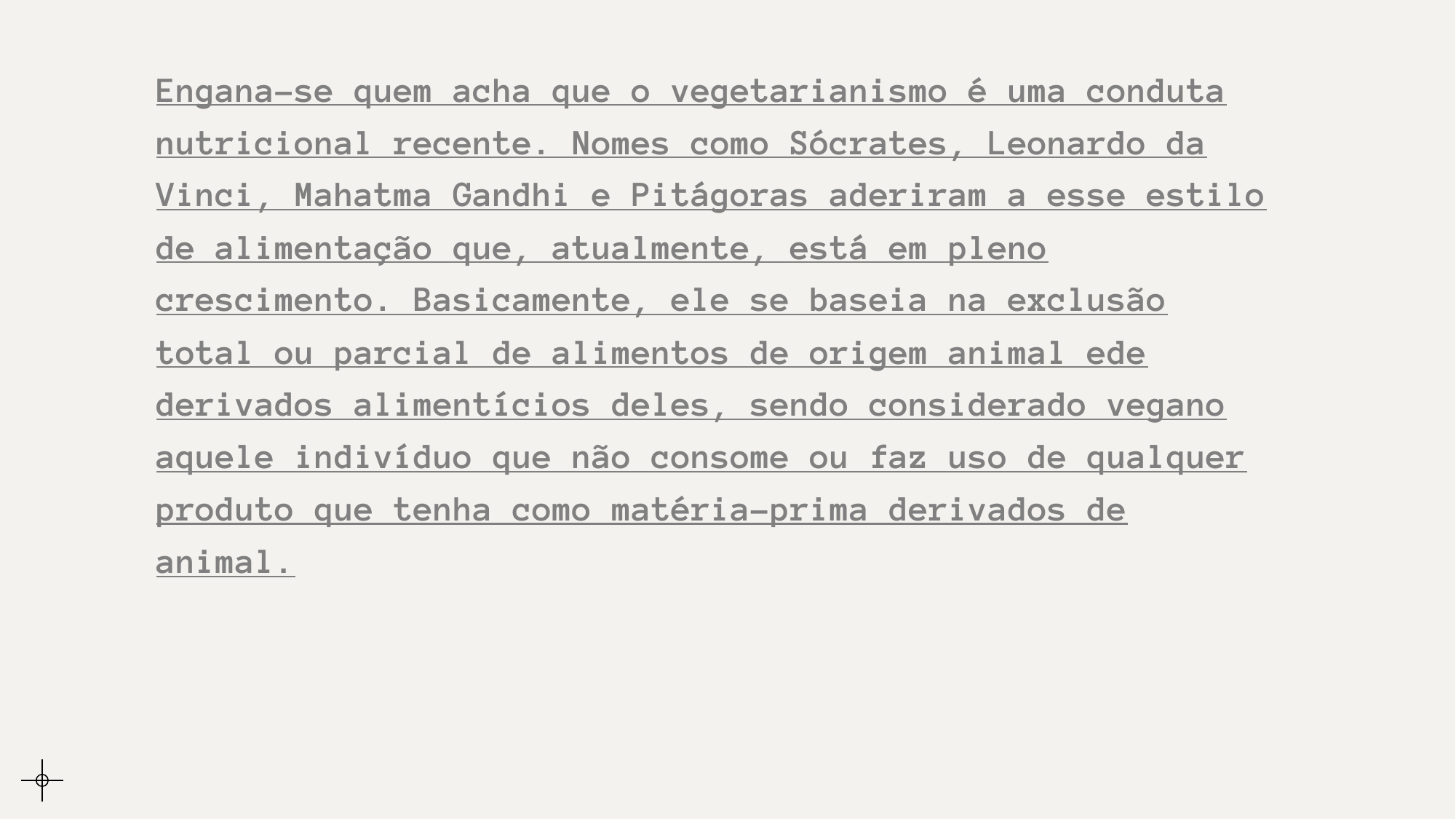

Engana-se quem acha que o vegetarianismo é uma conduta nutricional recente. Nomes como Sócrates, Leonardo da Vinci, Mahatma Gandhi e Pitágoras aderiram a esse estilo de alimentação que, atualmente, está em pleno crescimento. Basicamente, ele se baseia na exclusão total ou parcial de alimentos de origem animal ede derivados alimentícios deles, sendo considerado vegano aquele indivíduo que não consome ou faz uso de qualquer produto que tenha como matéria-prima derivados de animal.